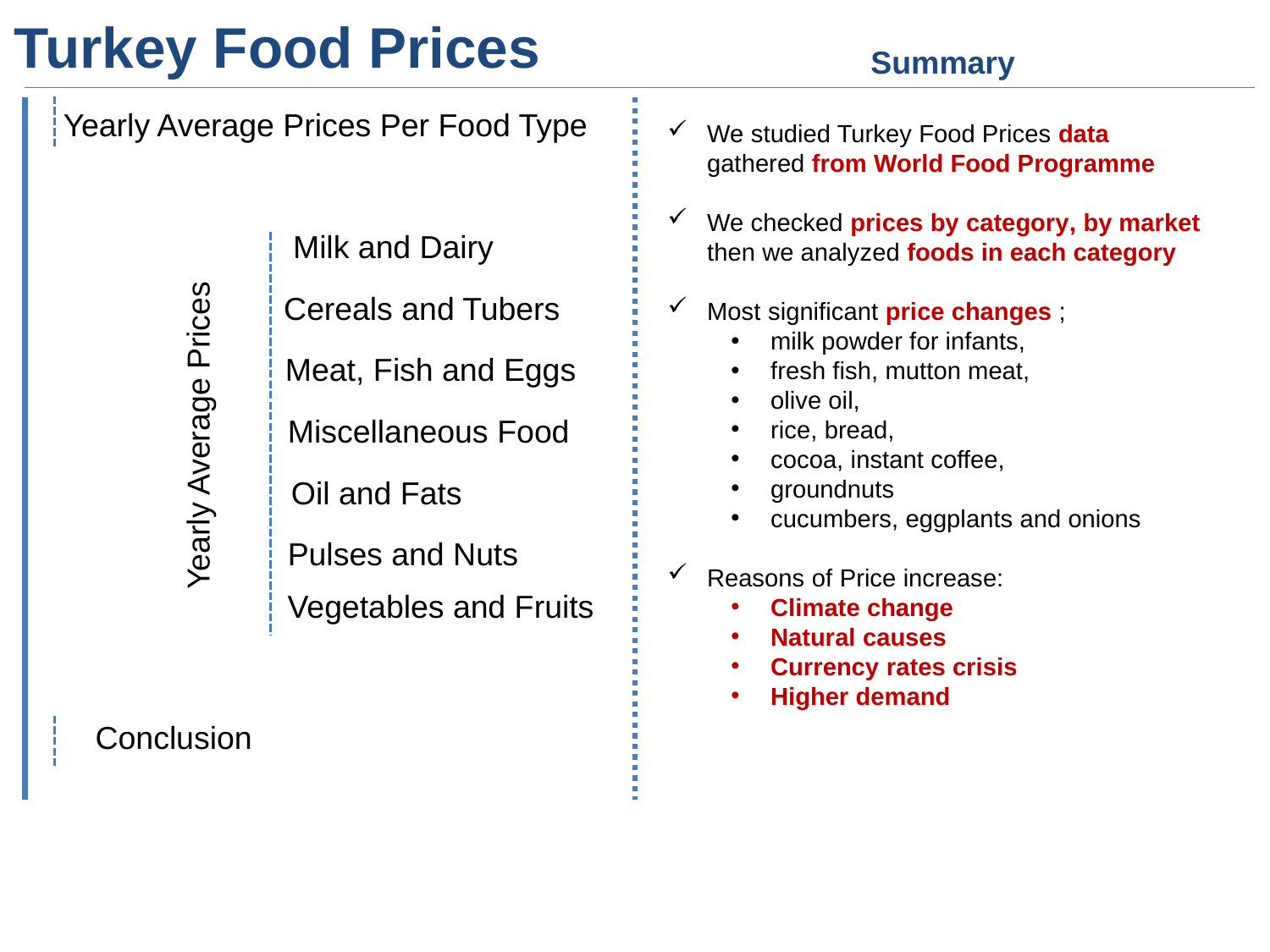

# Turkey Food Prices
Summary
Yearly Average Prices Per Food Type
We studied Turkey Food Prices data gathered from World Food Programme

We checked prices by category, by market then we analyzed foods in each category

Most significant price changes ;
milk powder for infants,
fresh fish, mutton meat,
olive oil,
rice, bread,
cocoa, instant coffee,
groundnuts
cucumbers, eggplants and onions

Reasons of Price increase:
Climate change
Natural causes
Currency rates crisis
Higher demand
Milk and Dairy
Yearly Average Prices
Cereals and Tubers
Meat, Fish and Eggs
Miscellaneous Food
Oil and Fats
Pulses and Nuts
Vegetables and Fruits
Conclusion